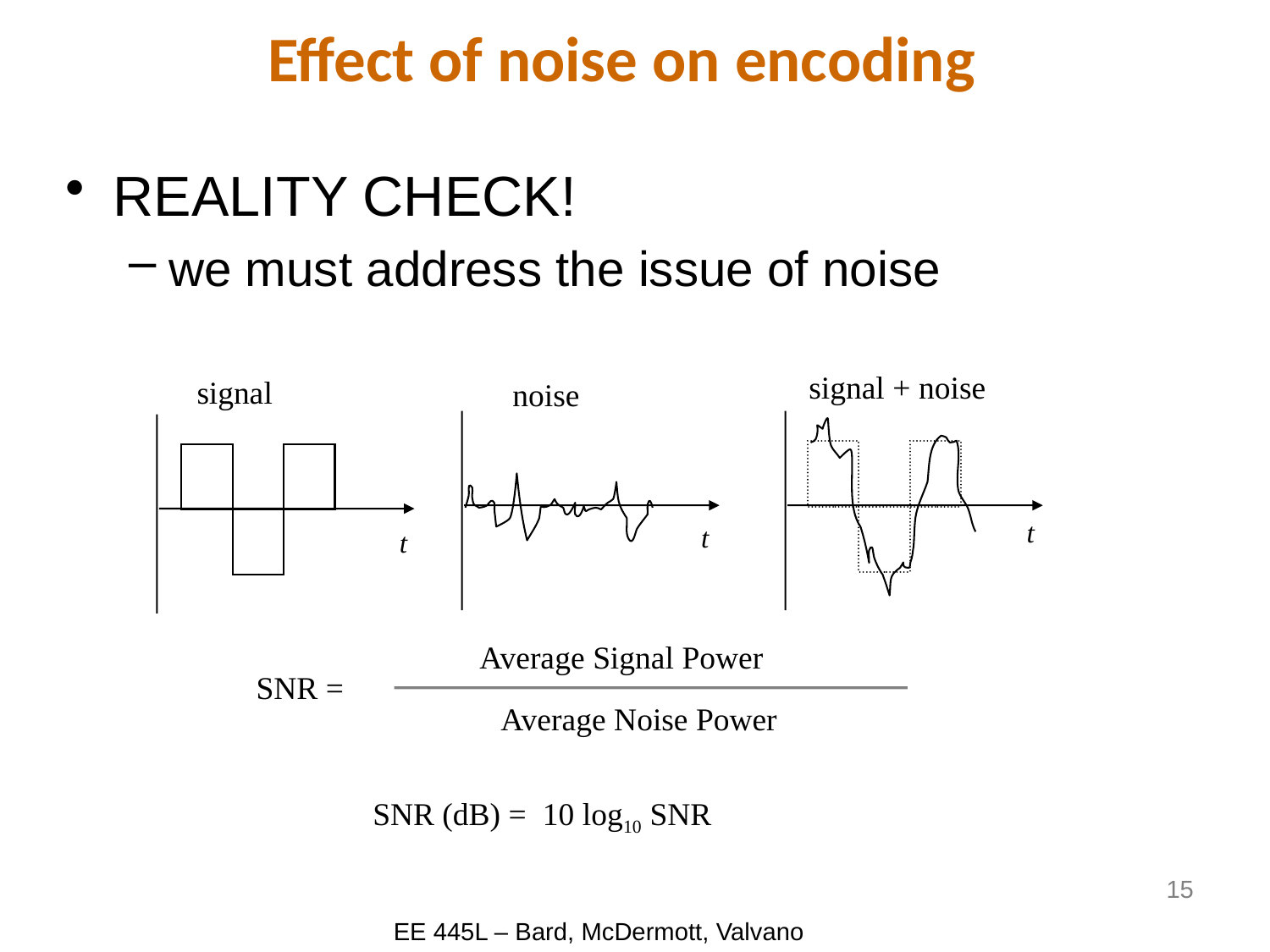

# Effect of noise on encoding
REALITY CHECK!
we must address the issue of noise
signal + noise
signal
noise

t
t
t
Average Signal Power
SNR =

Average Noise Power
SNR (dB) =  10 log10 SNR
15
EE 445L – Bard, McDermott, Valvano